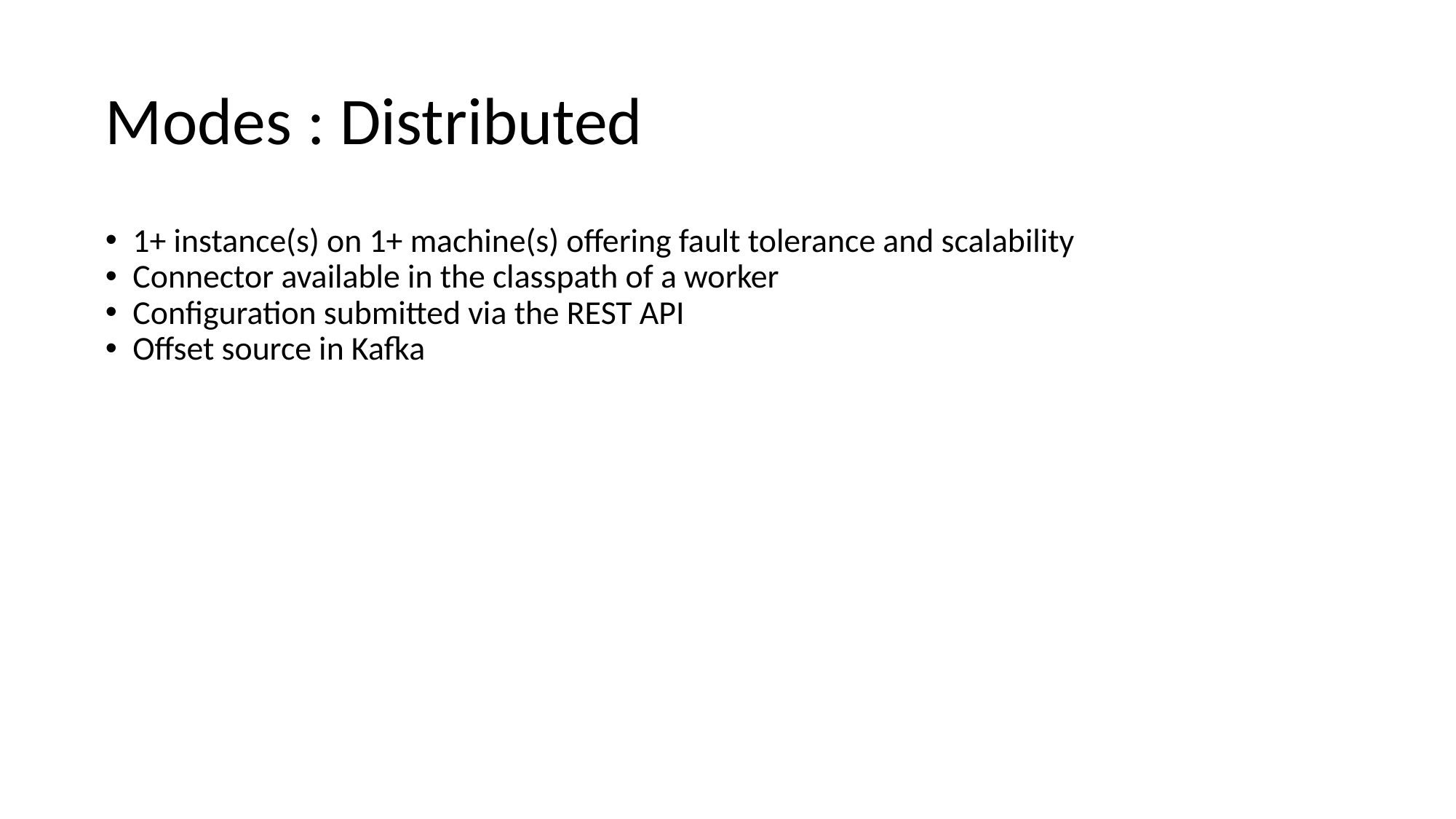

# Modes : Distributed
1+ instance(s) on 1+ machine(s) offering fault tolerance and scalability
Connector available in the classpath of a worker
Configuration submitted via the REST API
Offset source in Kafka